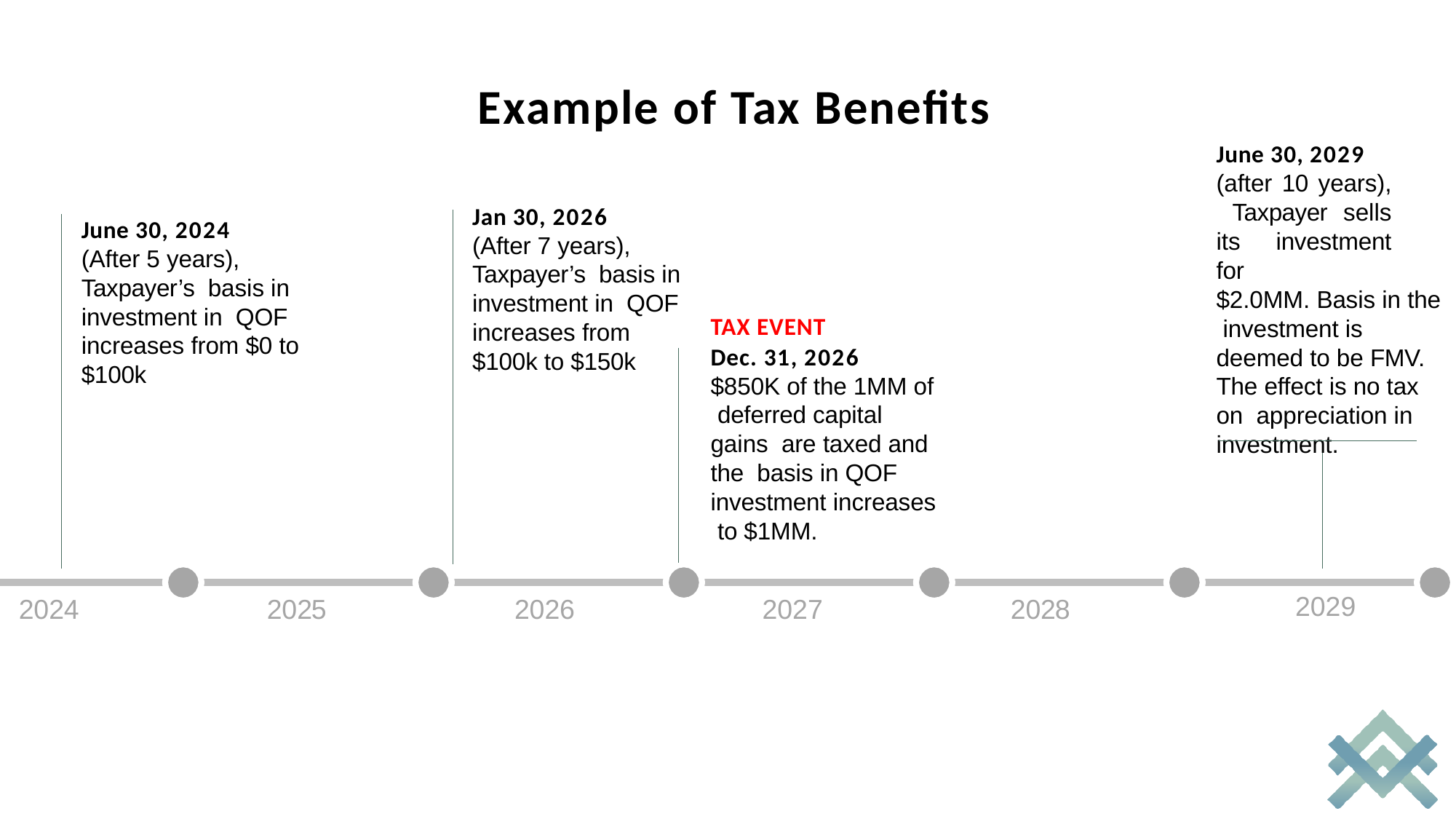

# Example of Tax Benefits
June 30, 2029
(after 10 years),  Taxpayer sells its  investment for
$2.0MM. Basis in the  investment is  deemed to be FMV.  The effect is no tax on  appreciation in  investment.
Jan 30, 2026
(After 7 years), Taxpayer’s  basis in investment in  QOF increases from
$100k to $150k

June 30, 2024
(After 5 years), Taxpayer’s  basis in investment in  QOF increases from $0 to
$100k

TAX EVENT
Dec. 31, 2026
$850K of the 1MM of  deferred capital gains  are taxed and the  basis in QOF  investment increases  to $1MM.

2029
2024
2025
2026
2027
2028